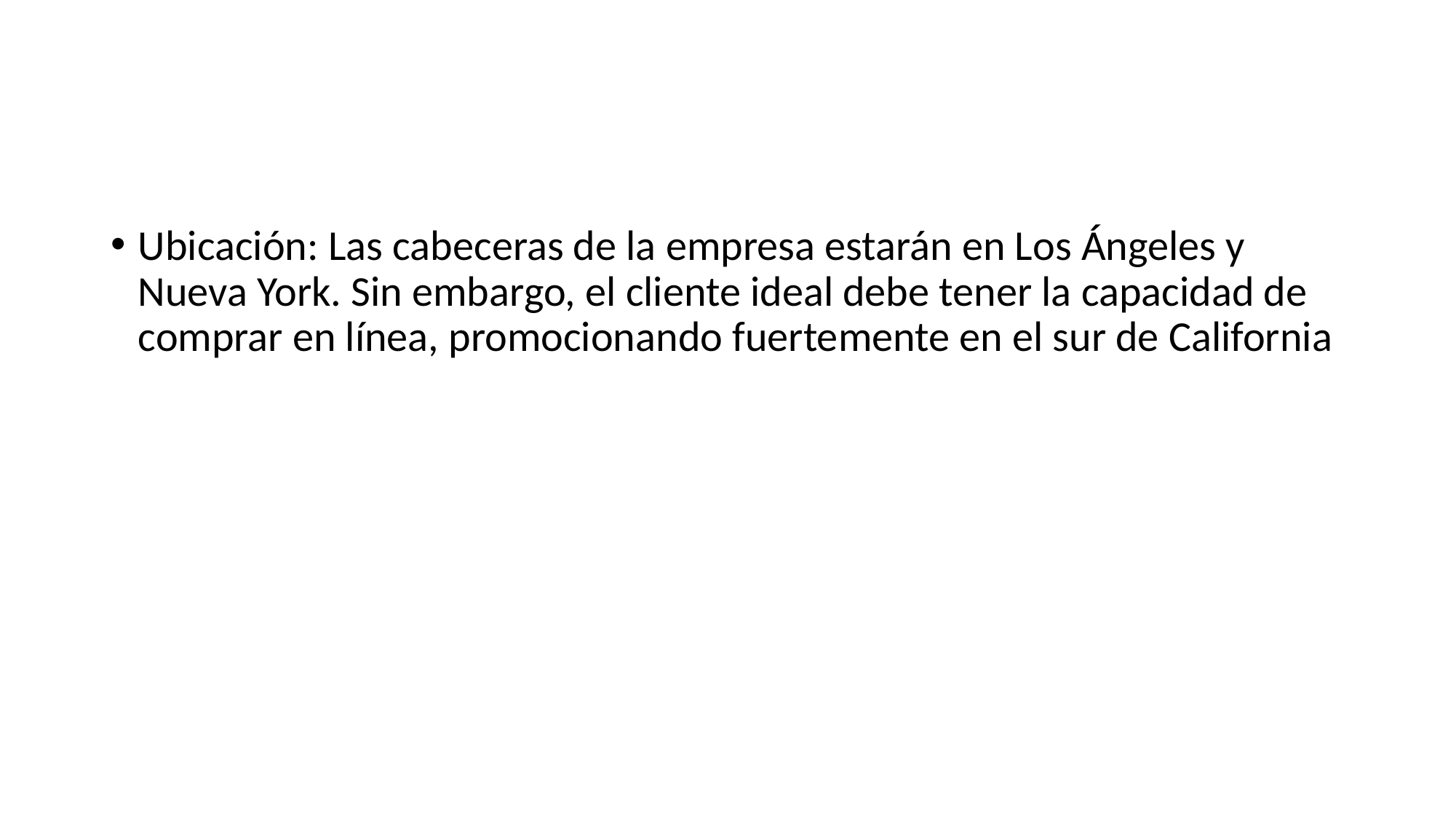

#
Ubicación: Las cabeceras de la empresa estarán en Los Ángeles y Nueva York. Sin embargo, el cliente ideal debe tener la capacidad de comprar en línea, promocionando fuertemente en el sur de California